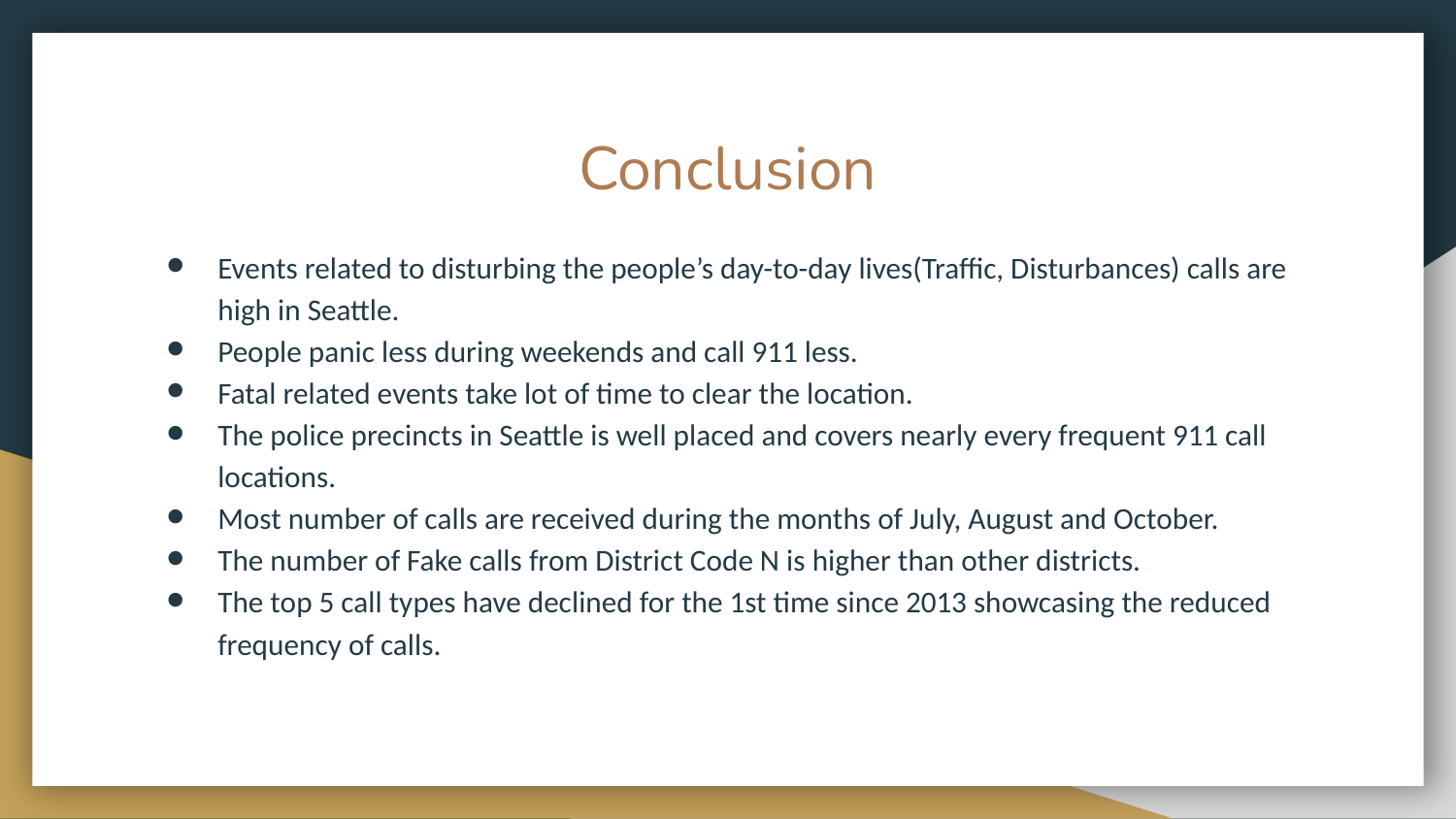

# Conclusion
Events related to disturbing the people’s day-to-day lives(Traffic, Disturbances) calls are high in Seattle.
People panic less during weekends and call 911 less.
Fatal related events take lot of time to clear the location.
The police precincts in Seattle is well placed and covers nearly every frequent 911 call locations.
Most number of calls are received during the months of July, August and October.
The number of Fake calls from District Code N is higher than other districts.
The top 5 call types have declined for the 1st time since 2013 showcasing the reduced frequency of calls.